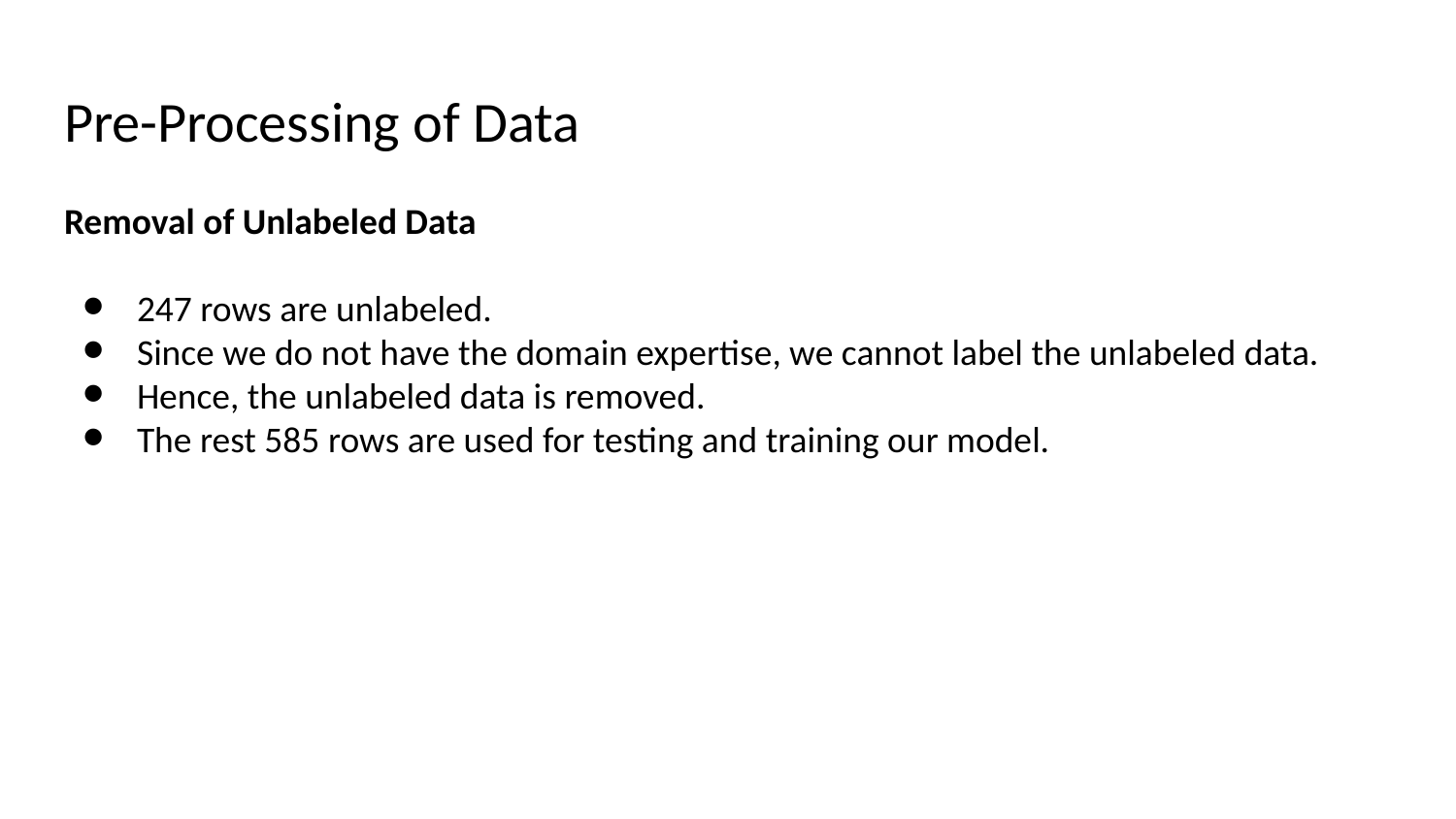

# Pre-Processing of Data
Removal of Unlabeled Data

247 rows are unlabeled.
Since we do not have the domain expertise, we cannot label the unlabeled data.
Hence, the unlabeled data is removed.
The rest 585 rows are used for testing and training our model.